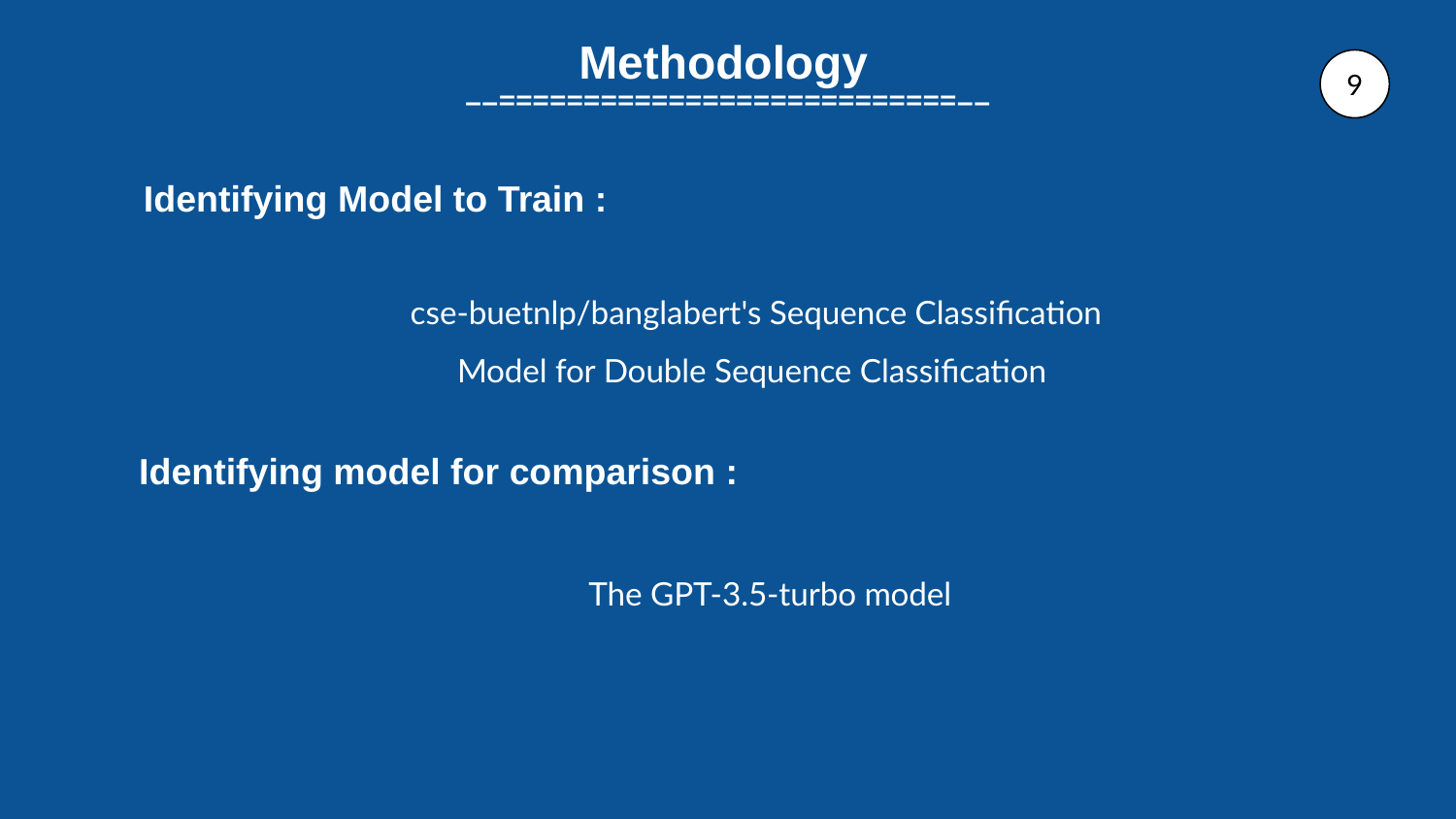

Methodology
___________________________
_______________________________
9
Identifying Model to Train :
cse-buetnlp/banglabert's Sequence Classification
Model for Double Sequence Classification
Identifying model for comparison :
The GPT-3.5-turbo model